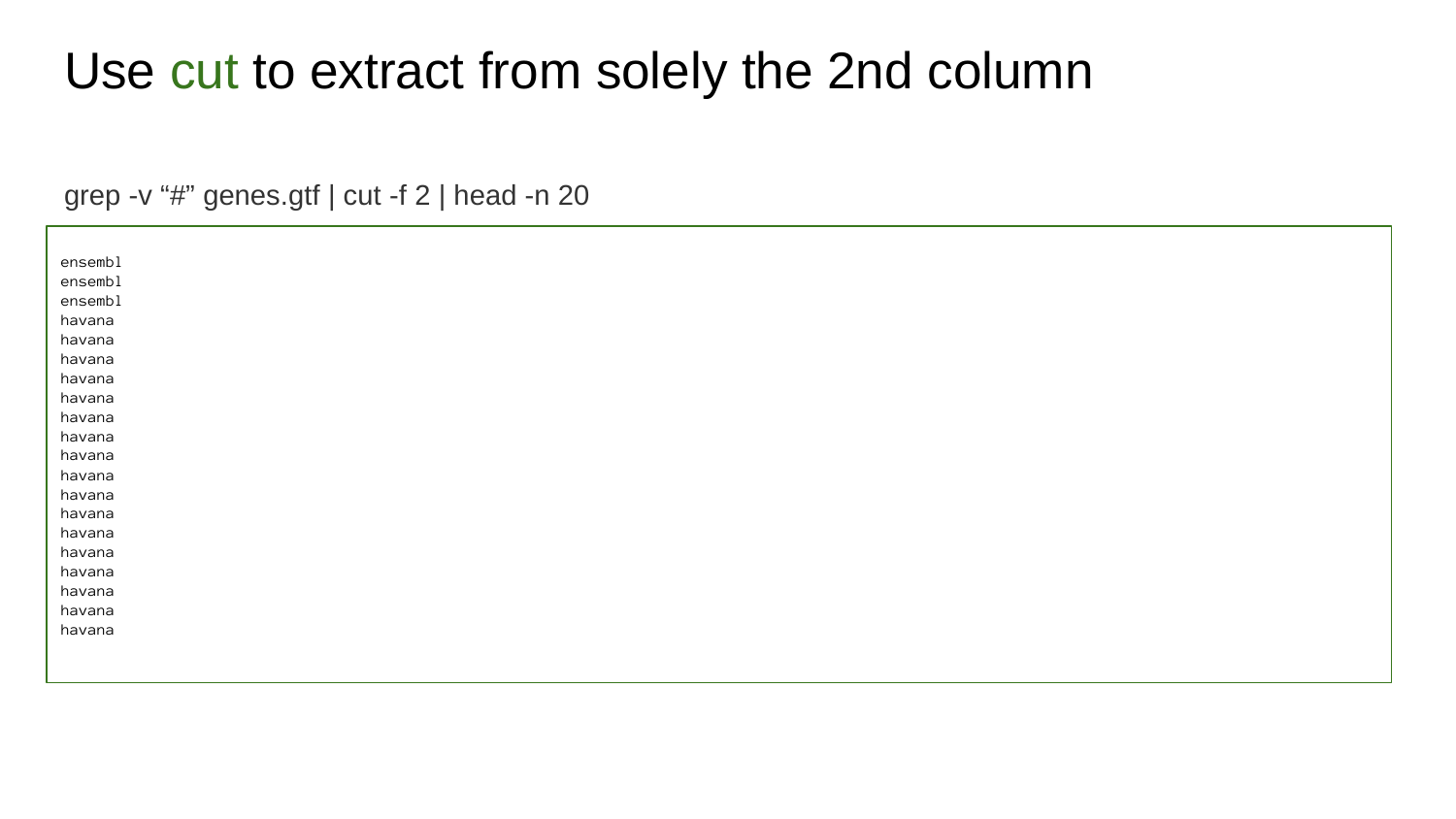

# Use cut to extract from solely the 2nd column

grep -v “#” genes.gtf | cut -f 2 | head -n 20
ensembl
ensembl
ensembl
havana
havana
havana
havana
havana
havana
havana
havana
havana
havana
havana
havana
havana
havana
havana
havana
havana